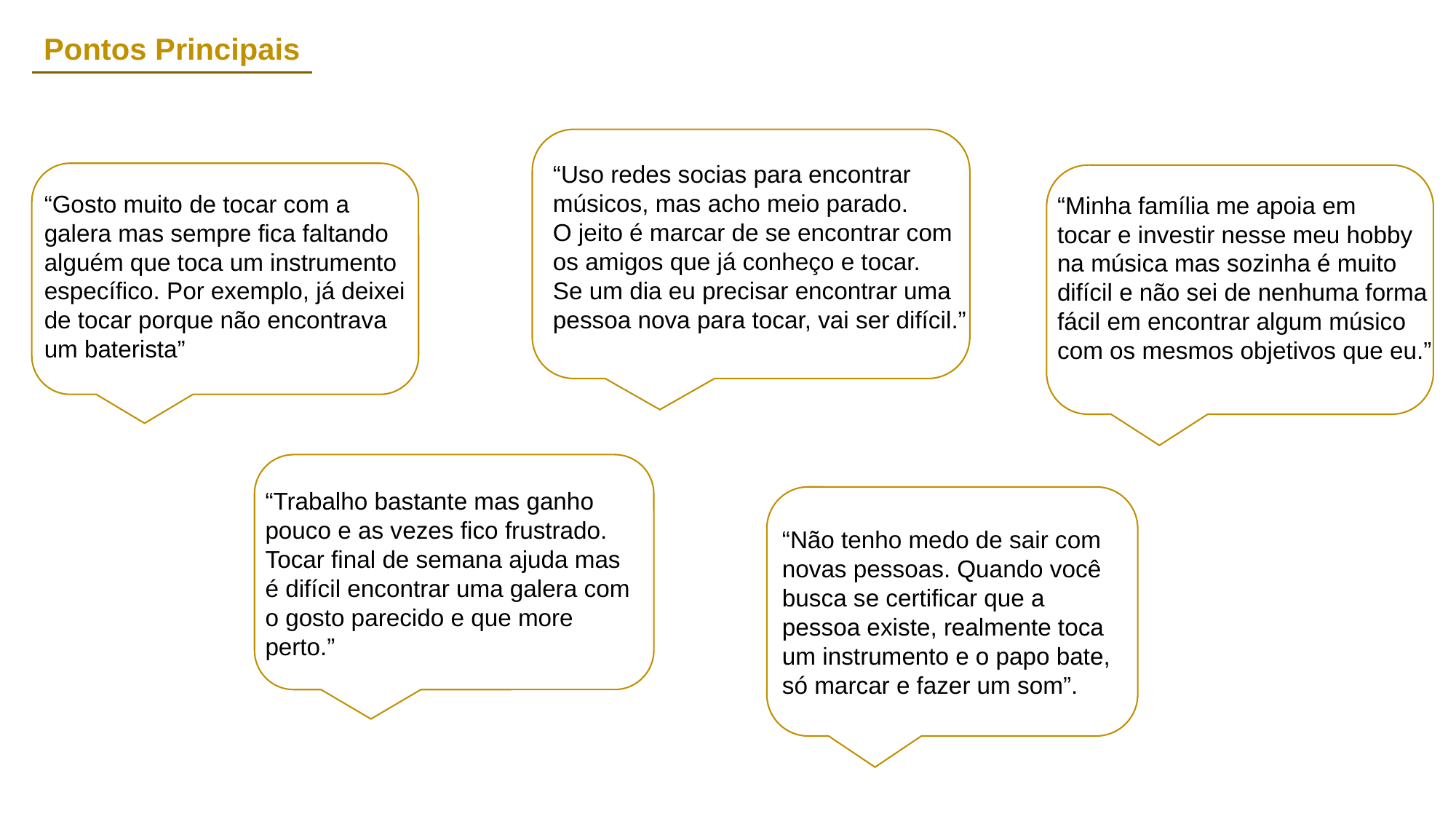

Pontos Principais

“Uso redes socias para encontrar
músicos, mas acho meio parado.
O jeito é marcar de se encontrar com
os amigos que já conheço e tocar.
Se um dia eu precisar encontrar uma
pessoa nova para tocar, vai ser difícil.”

“Gosto muito de tocar com a
galera mas sempre fica faltando
alguém que toca um instrumento
específico. Por exemplo, já deixei
de tocar porque não encontrava
um baterista”
“Minha família me apoia em
tocar e investir nesse meu hobby
na música mas sozinha é muito
difícil e não sei de nenhuma forma
fácil em encontrar algum músico
com os mesmos objetivos que eu.”

“Trabalho bastante mas ganho
pouco e as vezes fico frustrado.
Tocar final de semana ajuda mas
é difícil encontrar uma galera com
o gosto parecido e que more perto.”

“Não tenho medo de sair com novas pessoas. Quando você busca se certificar que a pessoa existe, realmente toca um instrumento e o papo bate, só marcar e fazer um som”.